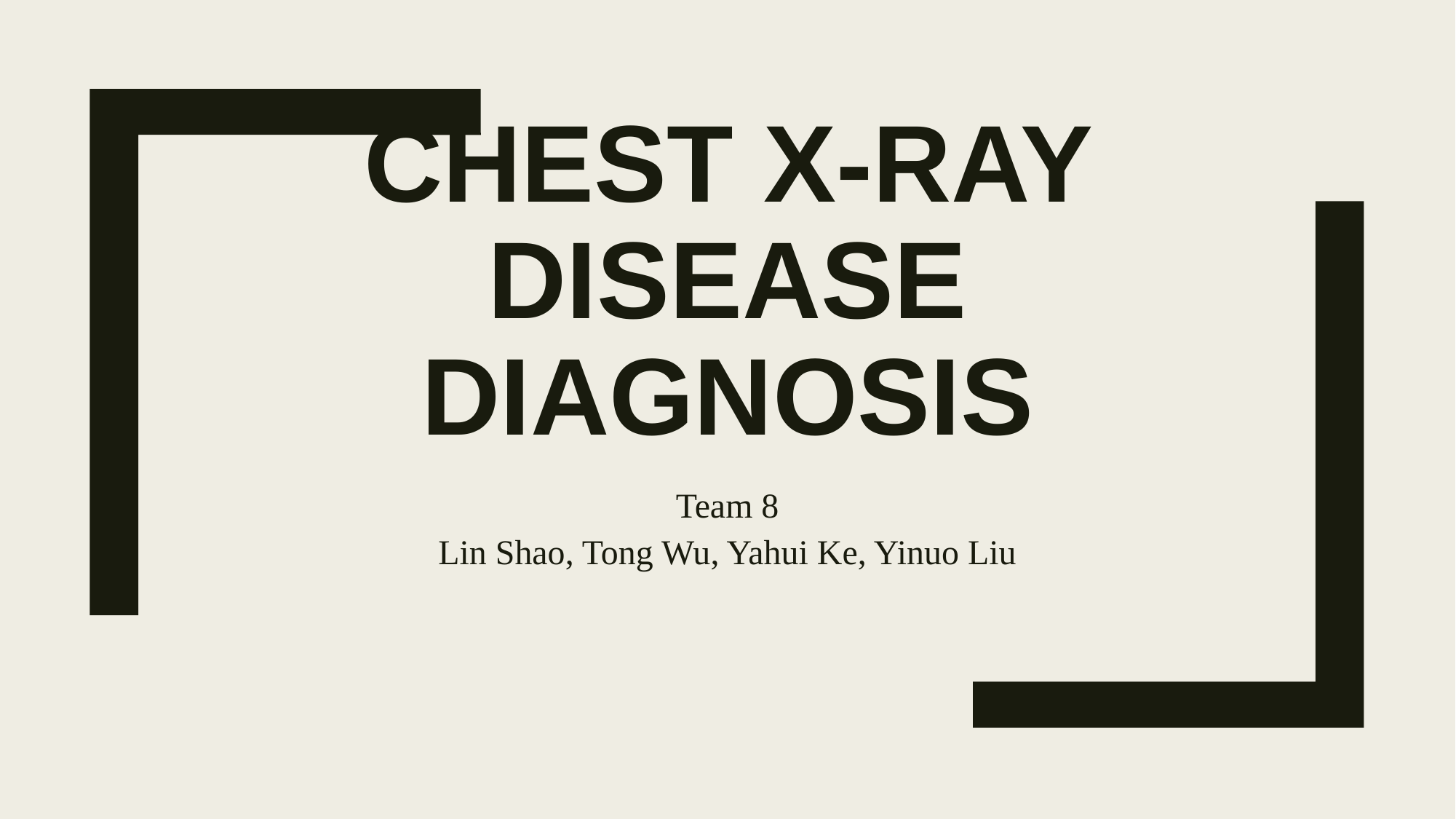

# Chest X-ray Disease Diagnosis
Team 8
Lin Shao, Tong Wu, Yahui Ke, Yinuo Liu